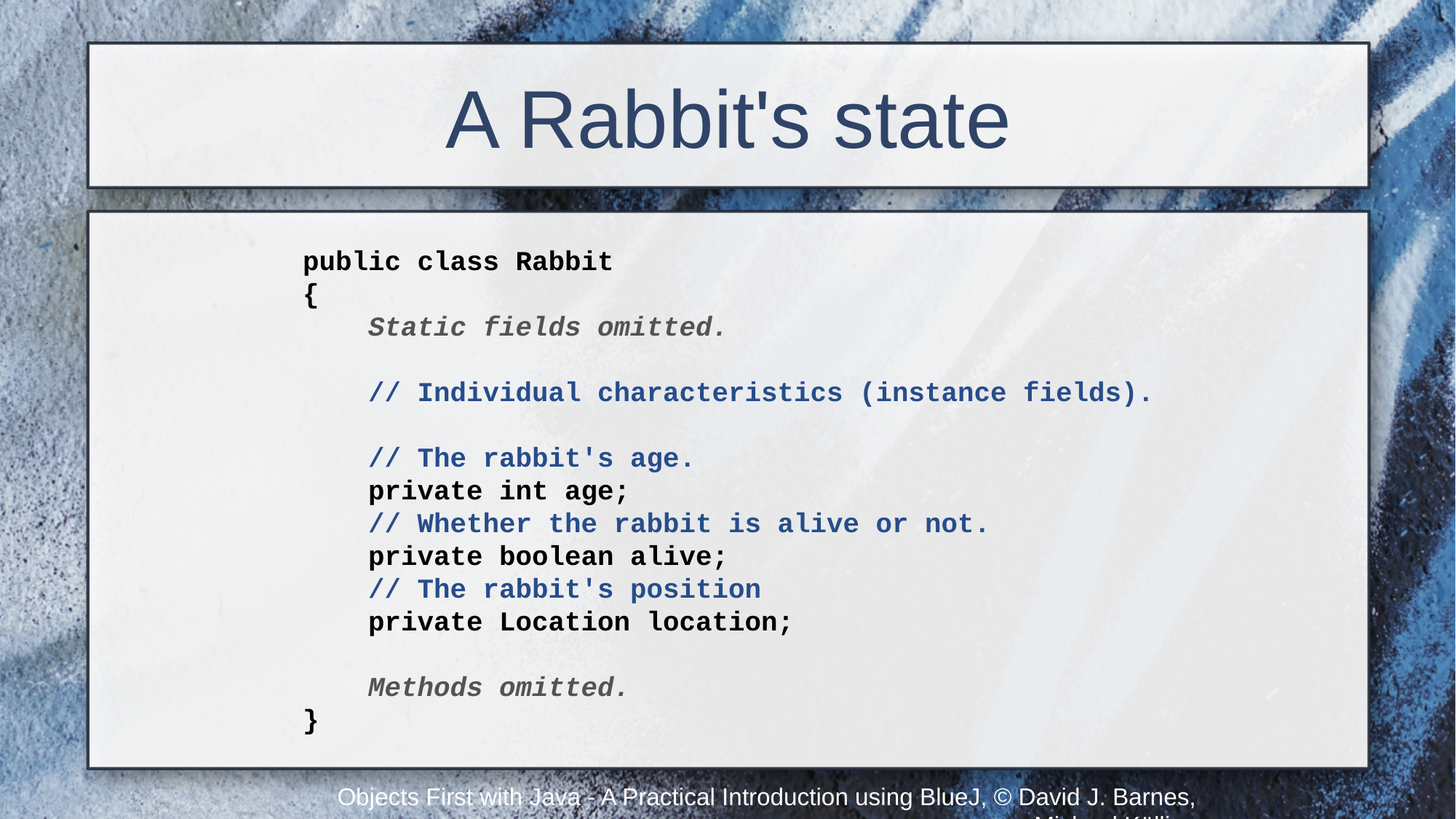

# A Rabbit's state
public class Rabbit
{
    Static fields omitted.

    // Individual characteristics (instance fields).

    // The rabbit's age.
    private int age;
    // Whether the rabbit is alive or not.
    private boolean alive;
    // The rabbit's position
    private Location location;

    Methods omitted.
}